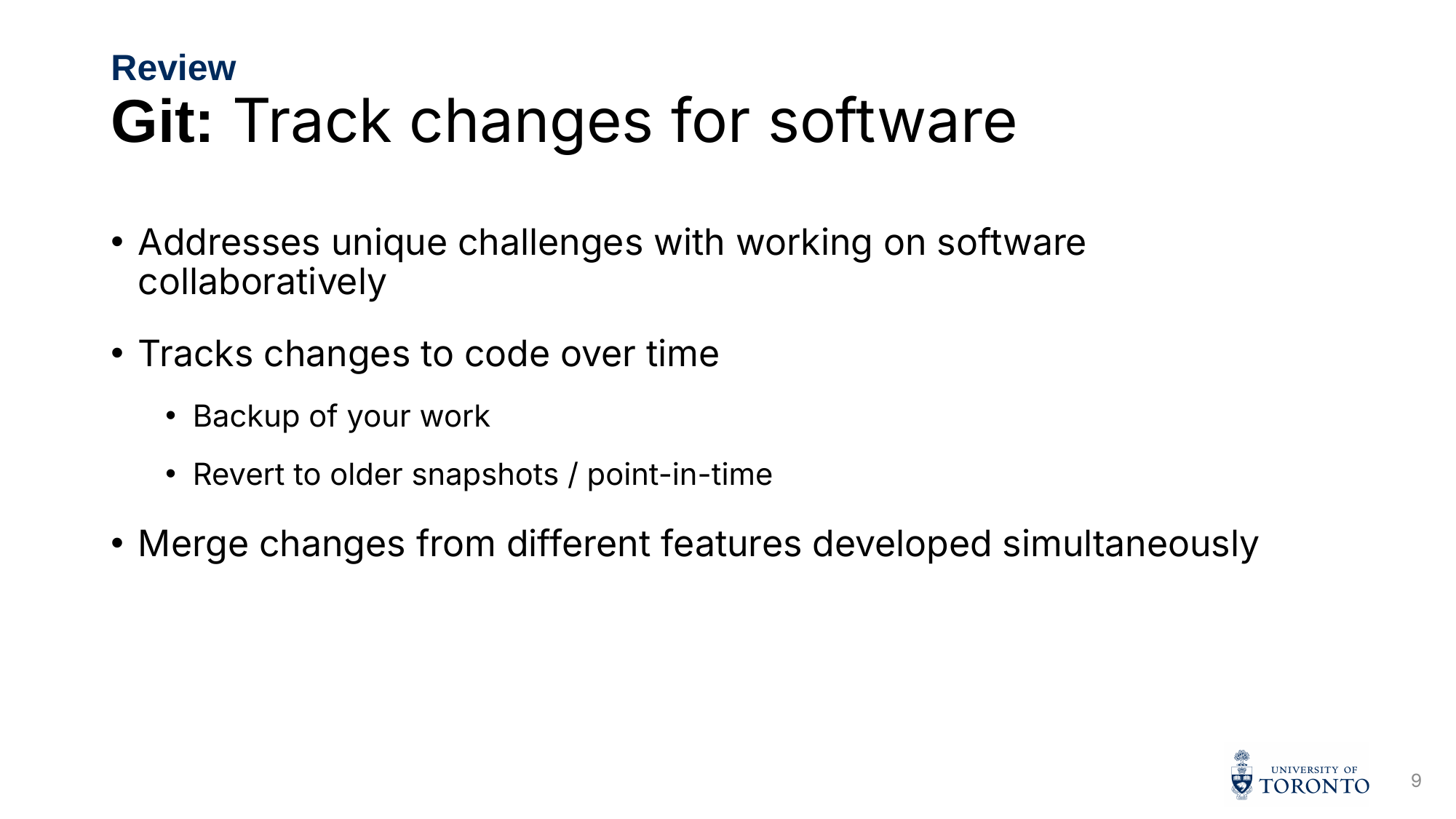

# Git: Track changes for software
Review
Addresses unique challenges with working on software collaboratively
Tracks changes to code over time
Backup of your work
Revert to older snapshots / point-in-time
Merge changes from different features developed simultaneously
9